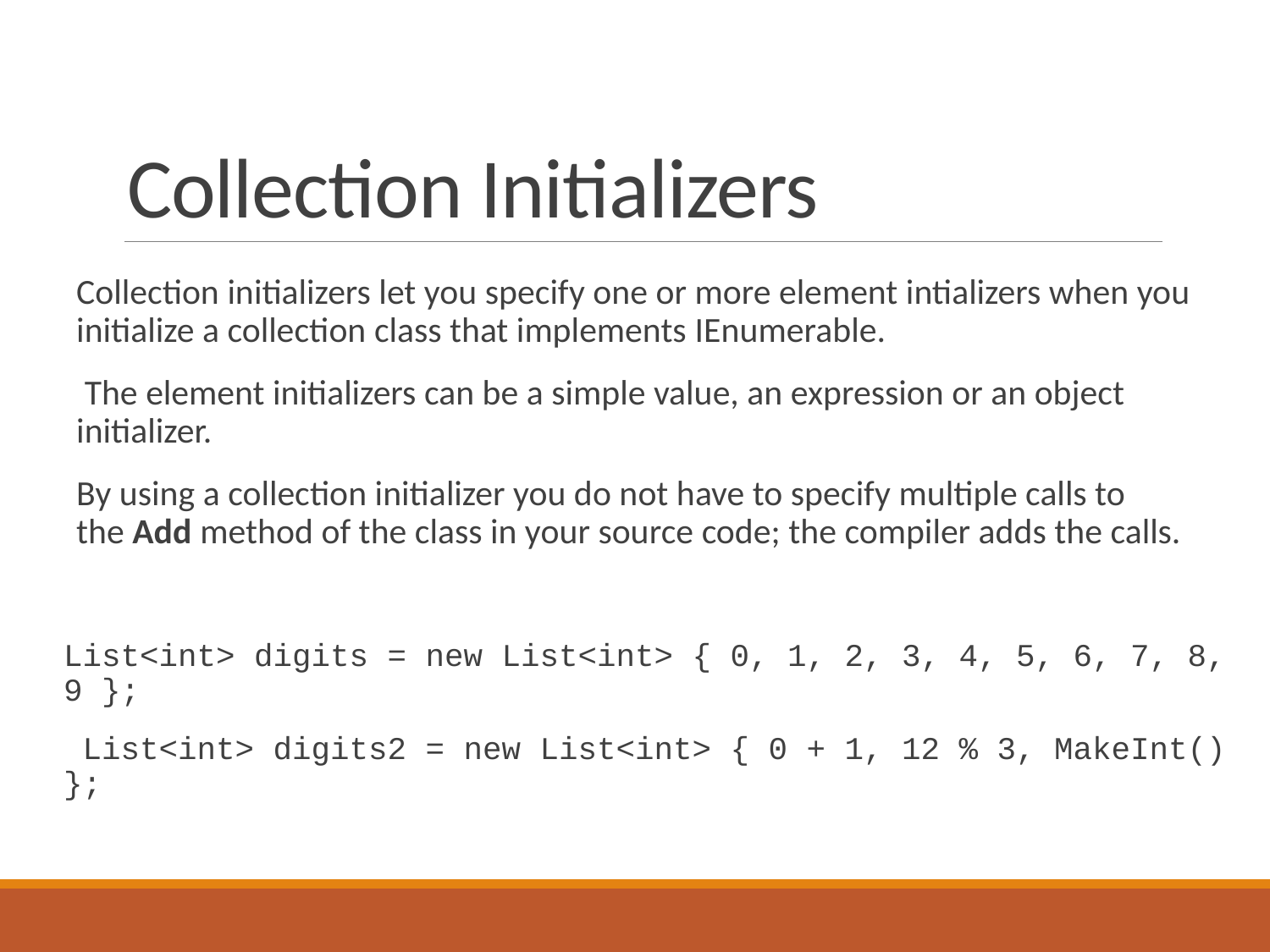

# Collection Initializers

Collection initializers let you specify one or more element intializers when you initialize a collection class that implements IEnumerable.
 The element initializers can be a simple value, an expression or an object initializer.
By using a collection initializer you do not have to specify multiple calls to the Add method of the class in your source code; the compiler adds the calls.

List<int> digits = new List<int> { 0, 1, 2, 3, 4, 5, 6, 7, 8, 9 };
 List<int> digits2 = new List<int> { 0 + 1, 12 % 3, MakeInt() };